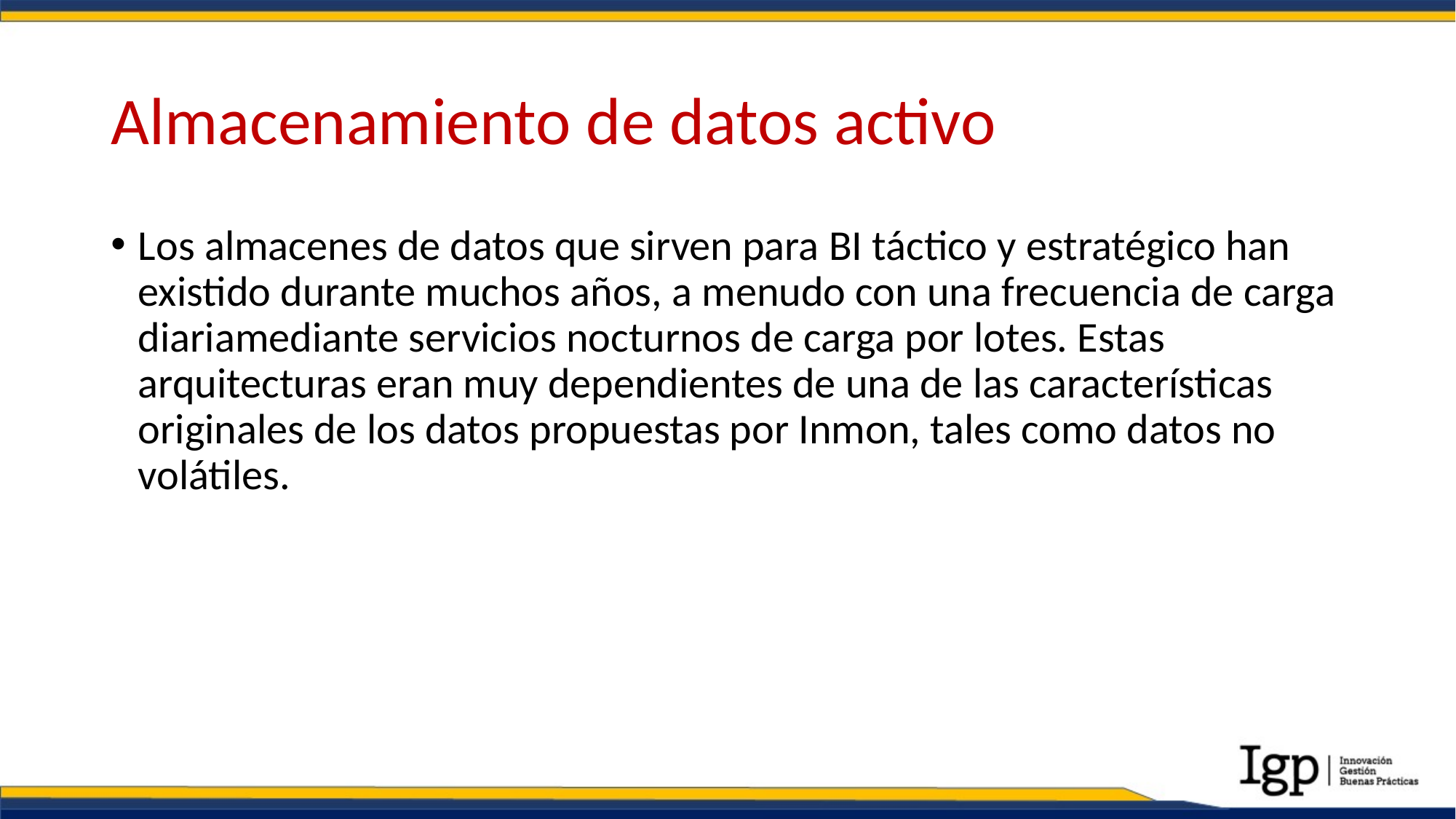

# Almacenamiento de datos activo
Los almacenes de datos que sirven para BI táctico y estratégico han existido durante muchos años, a menudo con una frecuencia de carga diariamediante servicios nocturnos de carga por lotes. Estas arquitecturas eran muy dependientes de una de las características originales de los datos propuestas por Inmon, tales como datos no volátiles.